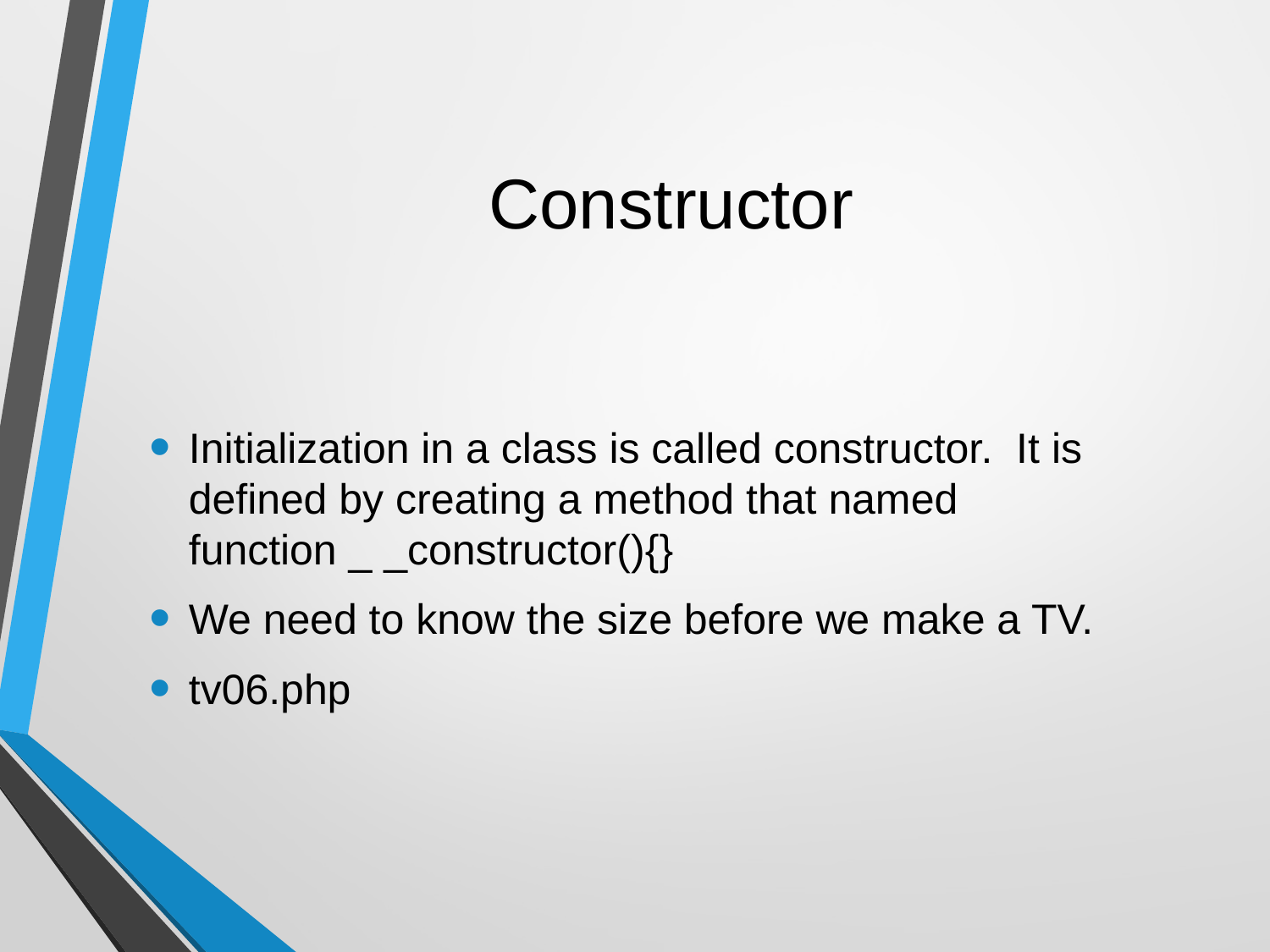

# Constructor
Initialization in a class is called constructor.  It is defined by creating a method that named
function _ _constructor(){}
We need to know the size before we make a TV.
tv06.php